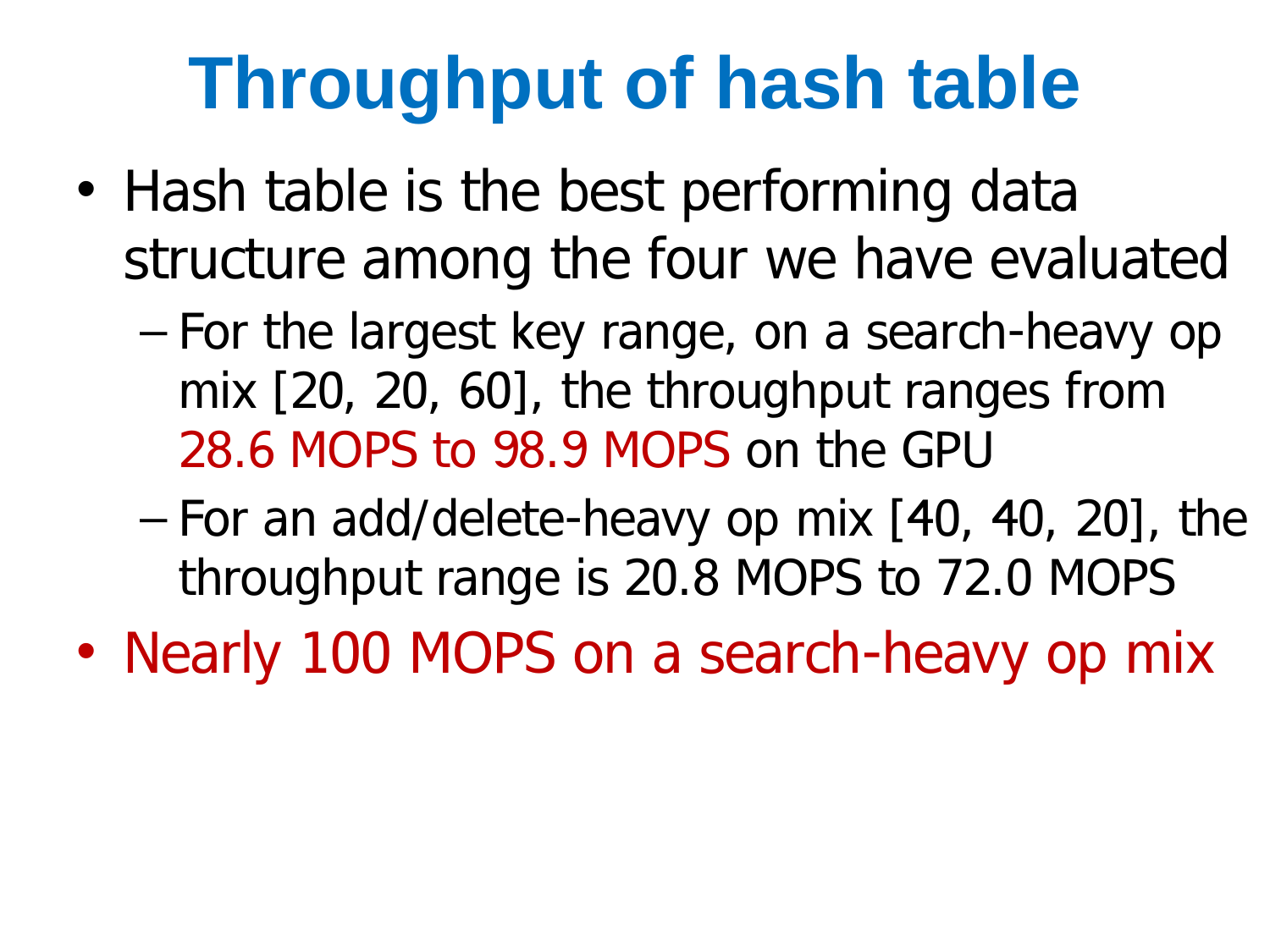

# Throughput of hash table
Hash table is the best performing data structure among the four we have evaluated
For the largest key range, on a search-heavy op mix [20, 20, 60], the throughput ranges from 28.6 MOPS to 98.9 MOPS on the GPU
For an add/delete-heavy op mix [40, 40, 20], the throughput range is 20.8 MOPS to 72.0 MOPS
Nearly 100 MOPS on a search-heavy op mix